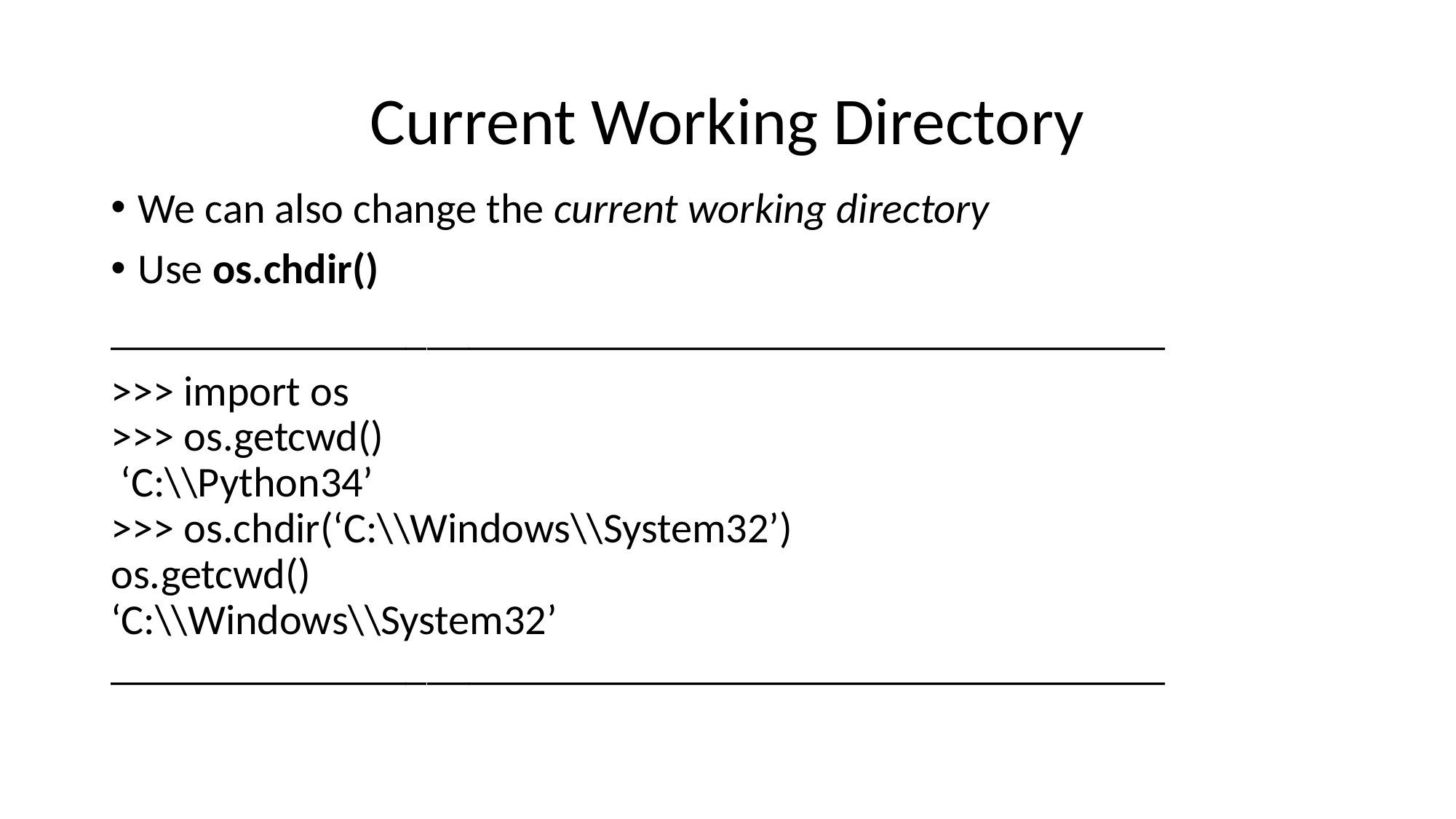

# Current Working Directory
We can also change the current working directory
Use os.chdir()
__________________________________________________
>>> import os
>>> os.getcwd()
 ‘C:\\Python34’
>>> os.chdir(‘C:\\Windows\\System32’)
os.getcwd()
‘C:\\Windows\\System32’
__________________________________________________